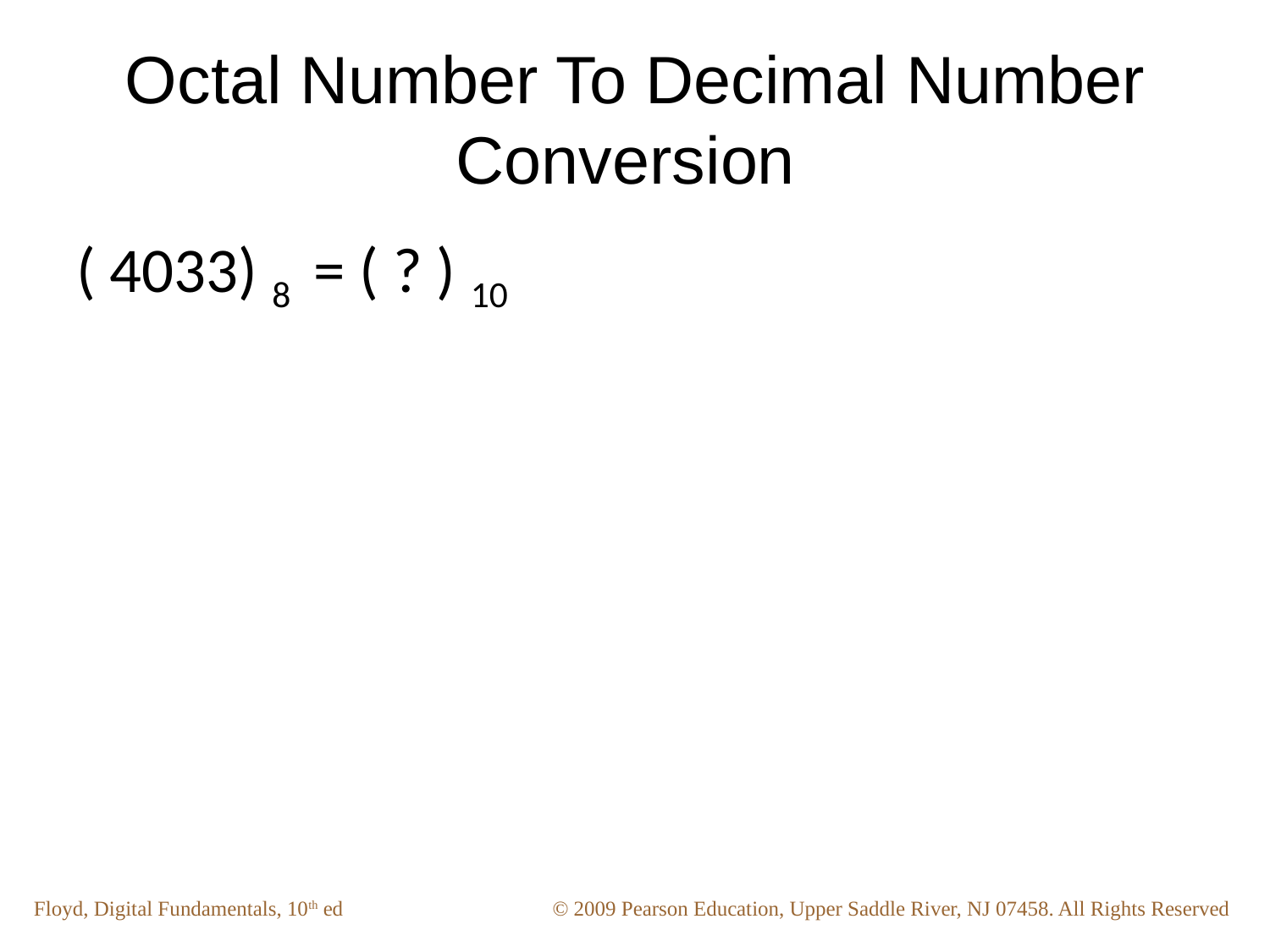

# Octal Number To Decimal Number Conversion
( 4033) 8  = ( ? ) 10